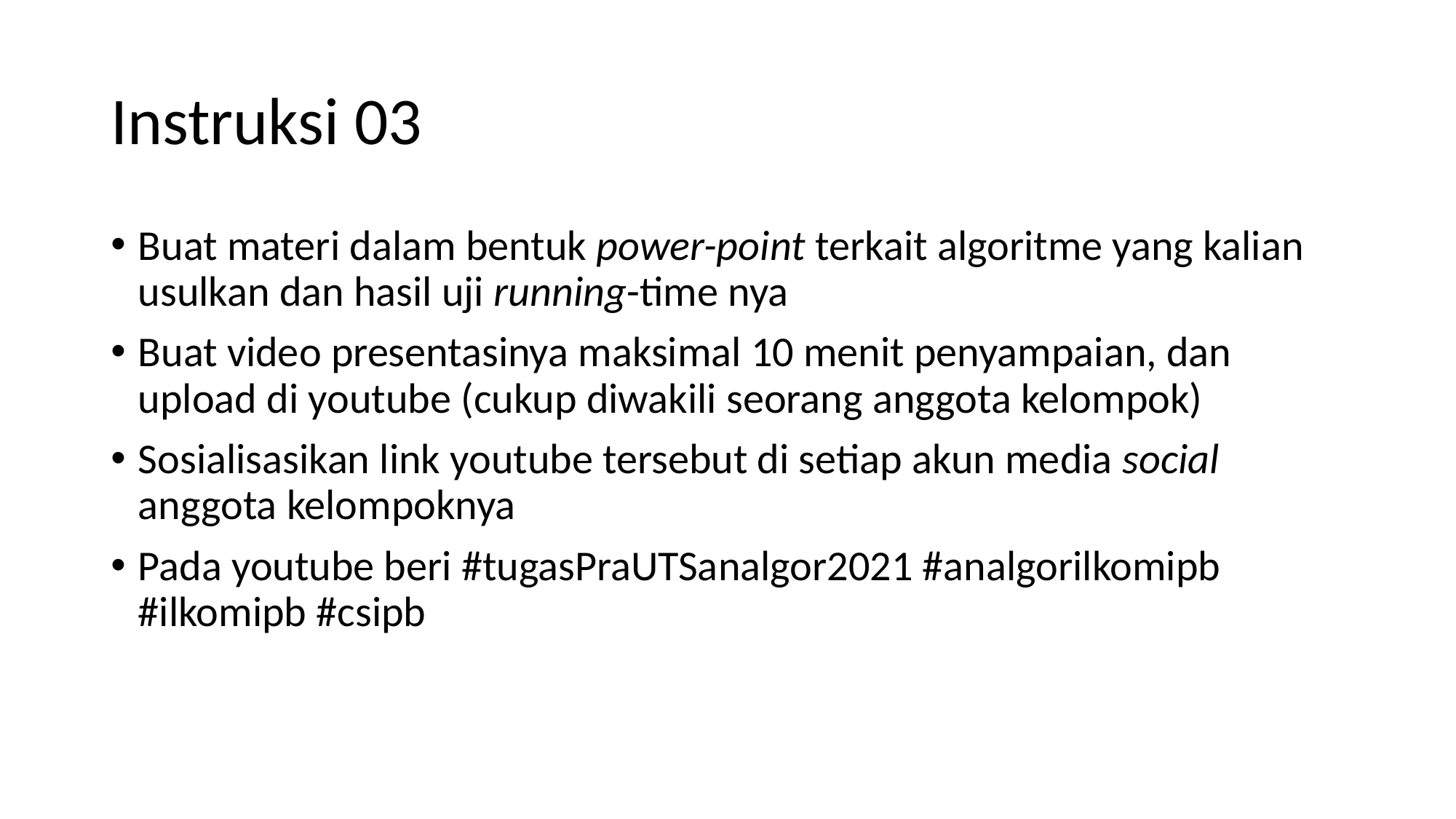

# Instruksi 03
Buat materi dalam bentuk power-point terkait algoritme yang kalian usulkan dan hasil uji running-time nya
Buat video presentasinya maksimal 10 menit penyampaian, dan upload di youtube (cukup diwakili seorang anggota kelompok)
Sosialisasikan link youtube tersebut di setiap akun media social anggota kelompoknya
Pada youtube beri #tugasPraUTSanalgor2021 #analgorilkomipb #ilkomipb #csipb